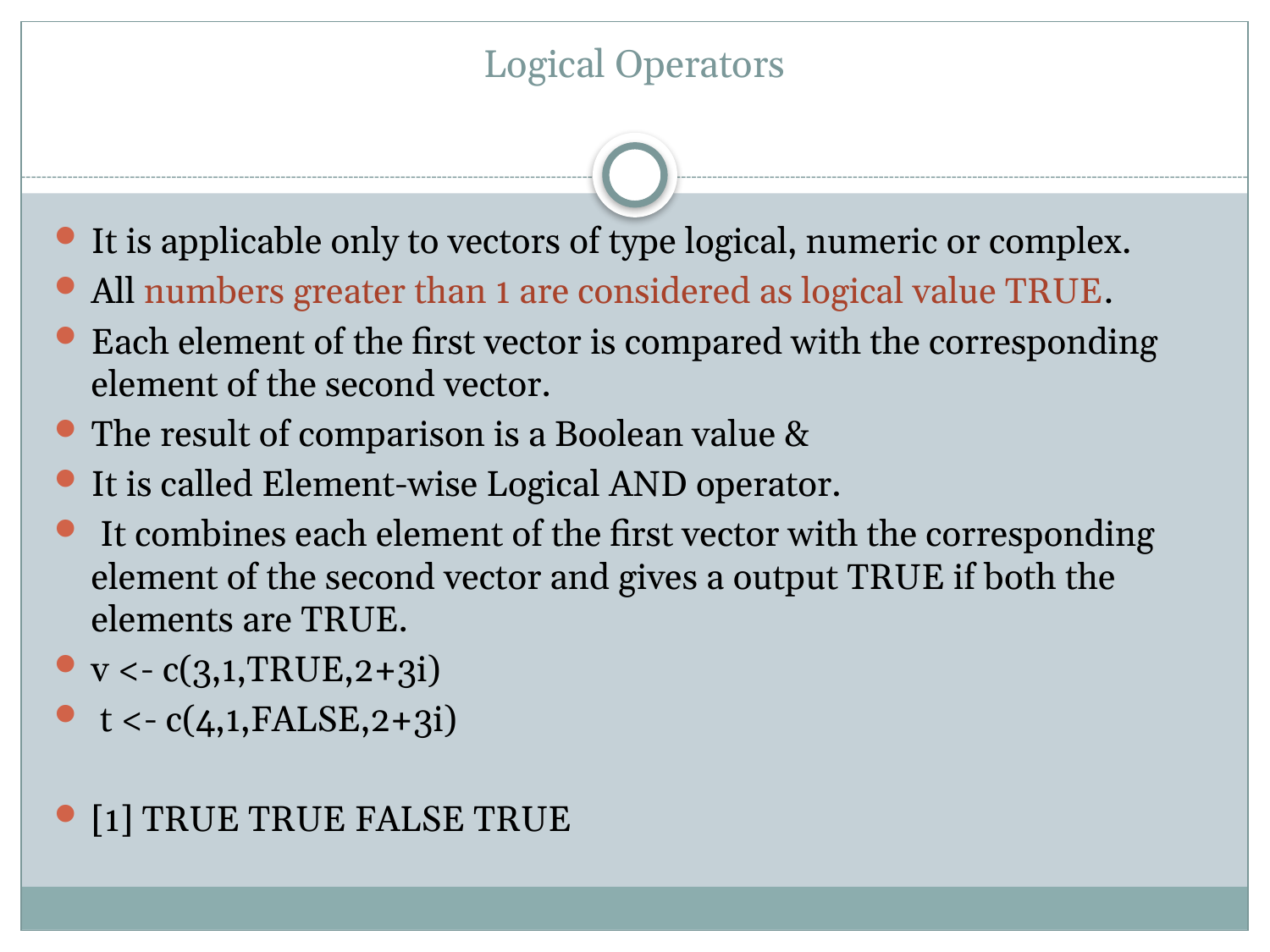

# Logical Operators
It is applicable only to vectors of type logical, numeric or complex.
All numbers greater than 1 are considered as logical value TRUE.
Each element of the first vector is compared with the corresponding element of the second vector.
The result of comparison is a Boolean value &
It is called Element-wise Logical AND operator.
 It combines each element of the first vector with the corresponding element of the second vector and gives a output TRUE if both the elements are TRUE.
v <- c(3,1,TRUE,2+3i)
 t <- c(4,1,FALSE,2+3i)

[1] TRUE TRUE FALSE TRUE